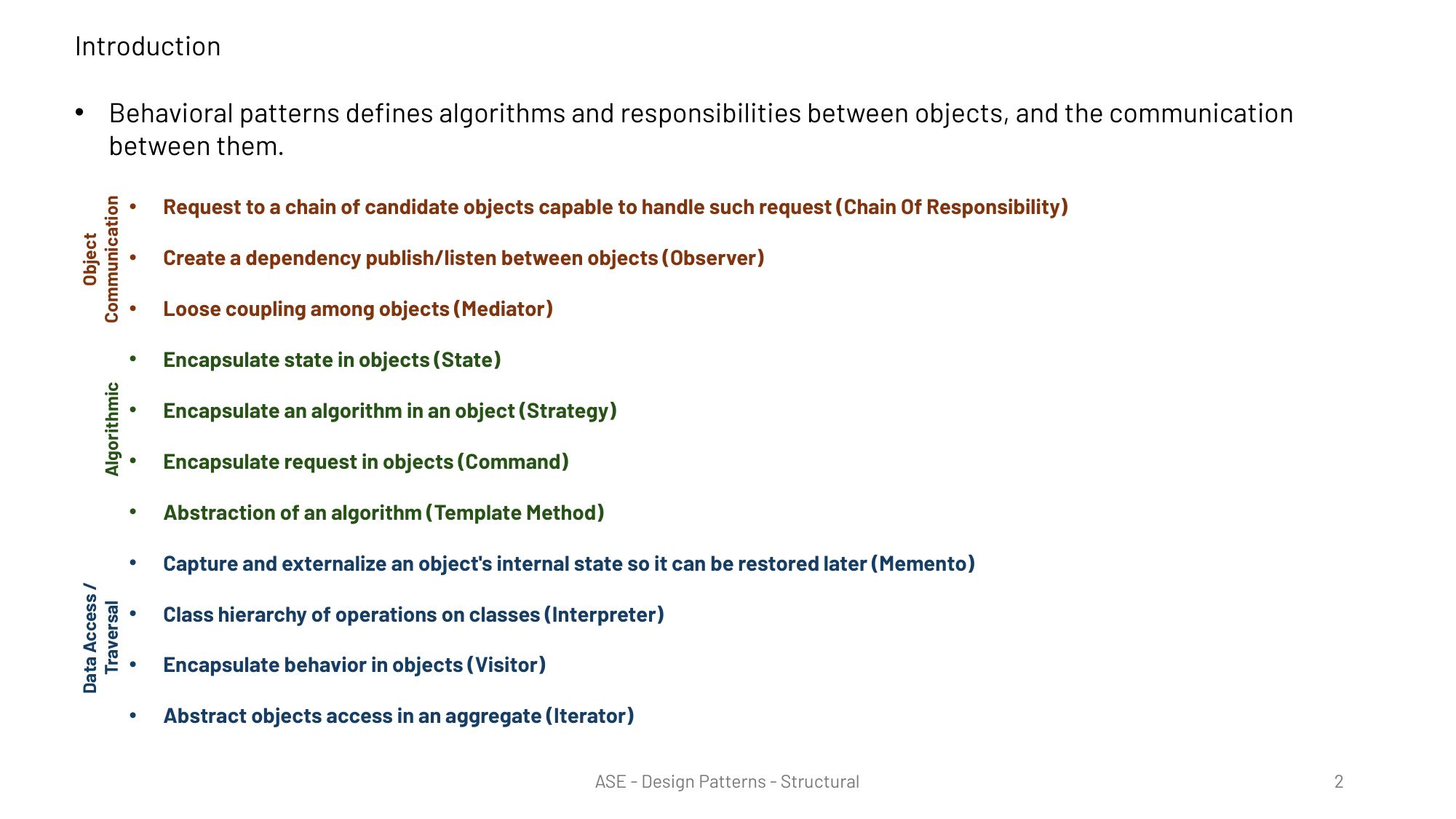

Introduction
Behavioral patterns defines algorithms and responsibilities between objects, and the communication between them.

Request to a chain of candidate objects capable to handle such request (Chain Of Responsibility)

Create a dependency publish/listen between objects (Observer)

Loose coupling among objects (Mediator)
Encapsulate state in objects (State)
Encapsulate an algorithm in an object (Strategy)
Encapsulate request in objects (Command)
Abstraction of an algorithm (Template Method)

Capture and externalize an object's internal state so it can be restored later (Memento)

Class hierarchy of operations on classes (Interpreter)

Encapsulate behavior in objects (Visitor)

Abstract objects access in an aggregate (Iterator)
Object
Communication
Algorithmic
Data Access /
Traversal
ASE - Design Patterns - Structural
2